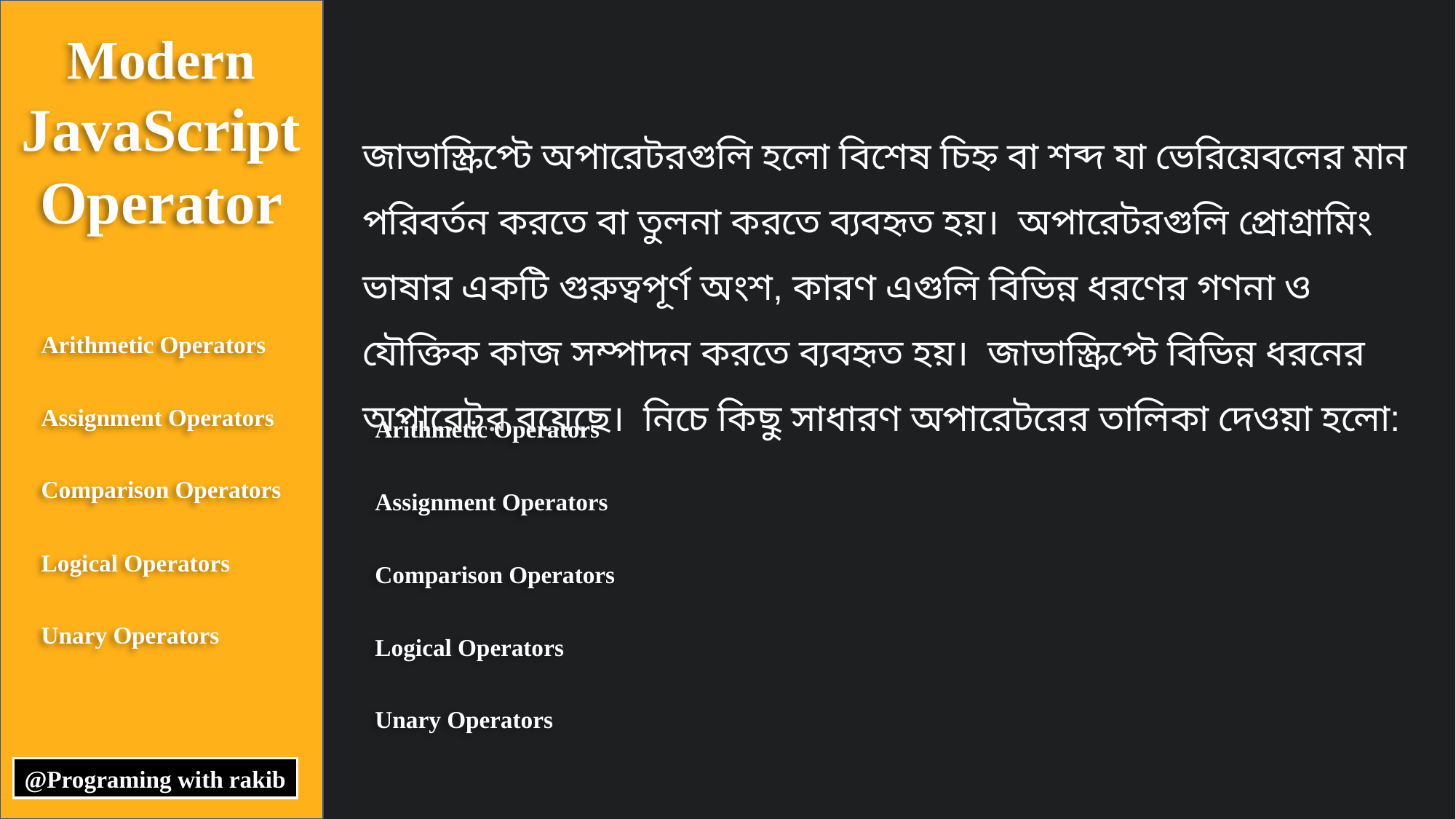

Modern
JavaScript
Operator

জাভাস্ক্রিপ্টে অপারেটরগুলি হলো বিশেষ চিহ্ন বা শব্দ যা ভেরিয়েবলের মান পরিবর্তন করতে বা তুলনা করতে ব্যবহৃত হয়।  অপারেটরগুলি প্রোগ্রামিং ভাষার একটি গুরুত্বপূর্ণ অংশ, কারণ এগুলি বিভিন্ন ধরণের গণনা ও যৌক্তিক কাজ সম্পাদন করতে ব্যবহৃত হয়।  জাভাস্ক্রিপ্টে বিভিন্ন ধরনের অপারেটর রয়েছে।  নিচে কিছু সাধারণ অপারেটরের তালিকা দেওয়া হলো:
Arithmetic Operators
Assignment Operators
Comparison Operators
Logical Operators
Unary Operators
Arithmetic Operators
Assignment Operators
Comparison Operators
Logical Operators
Unary Operators
@Programing with rakib